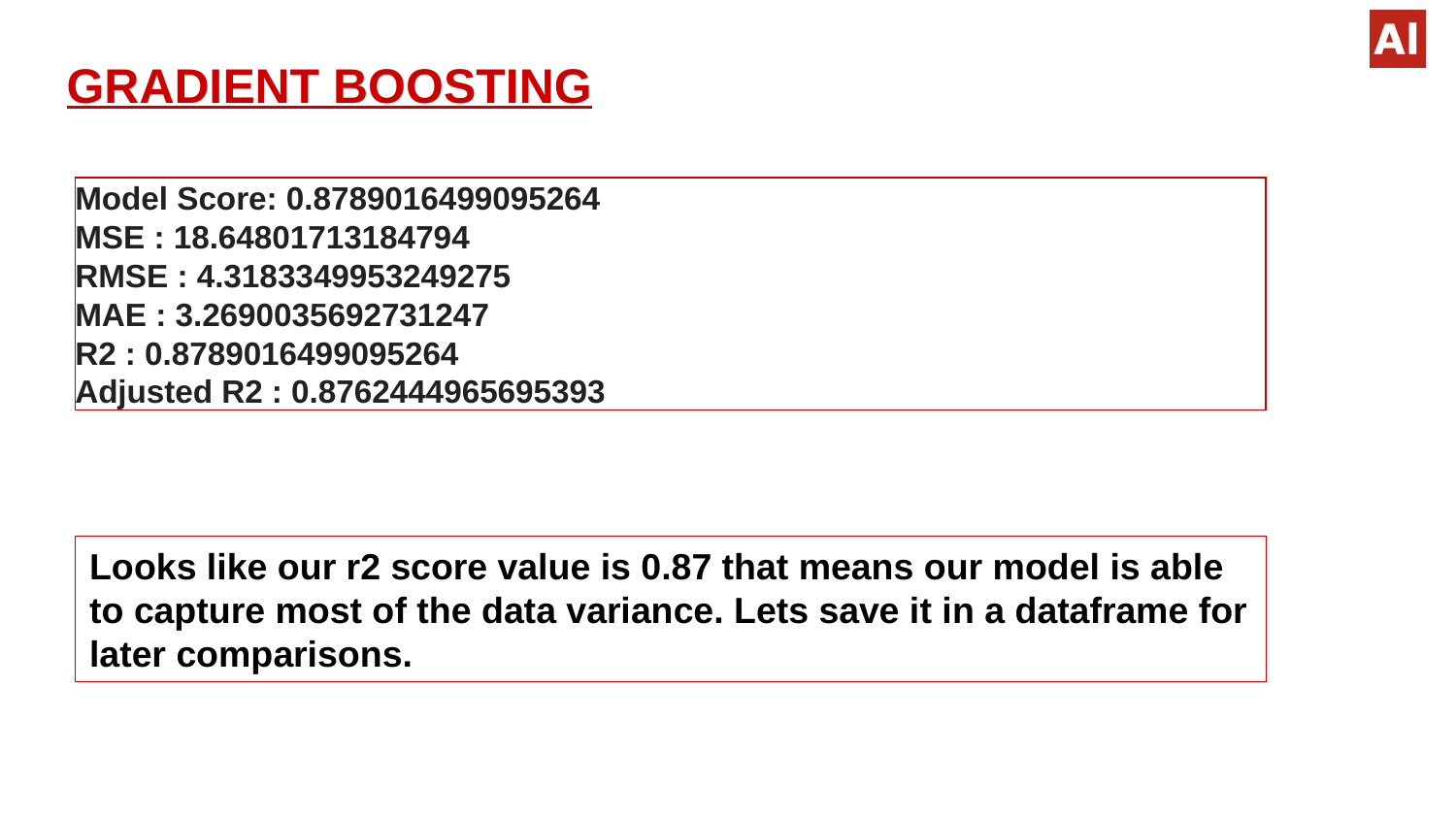

GRADIENT BOOSTING
Model Score: 0.8789016499095264
MSE : 18.64801713184794
RMSE : 4.3183349953249275
MAE : 3.2690035692731247
R2 : 0.8789016499095264
Adjusted R2 : 0.8762444965695393
Looks like our r2 score value is 0.87 that means our model is able to capture most of the data variance. Lets save it in a dataframe for later comparisons.